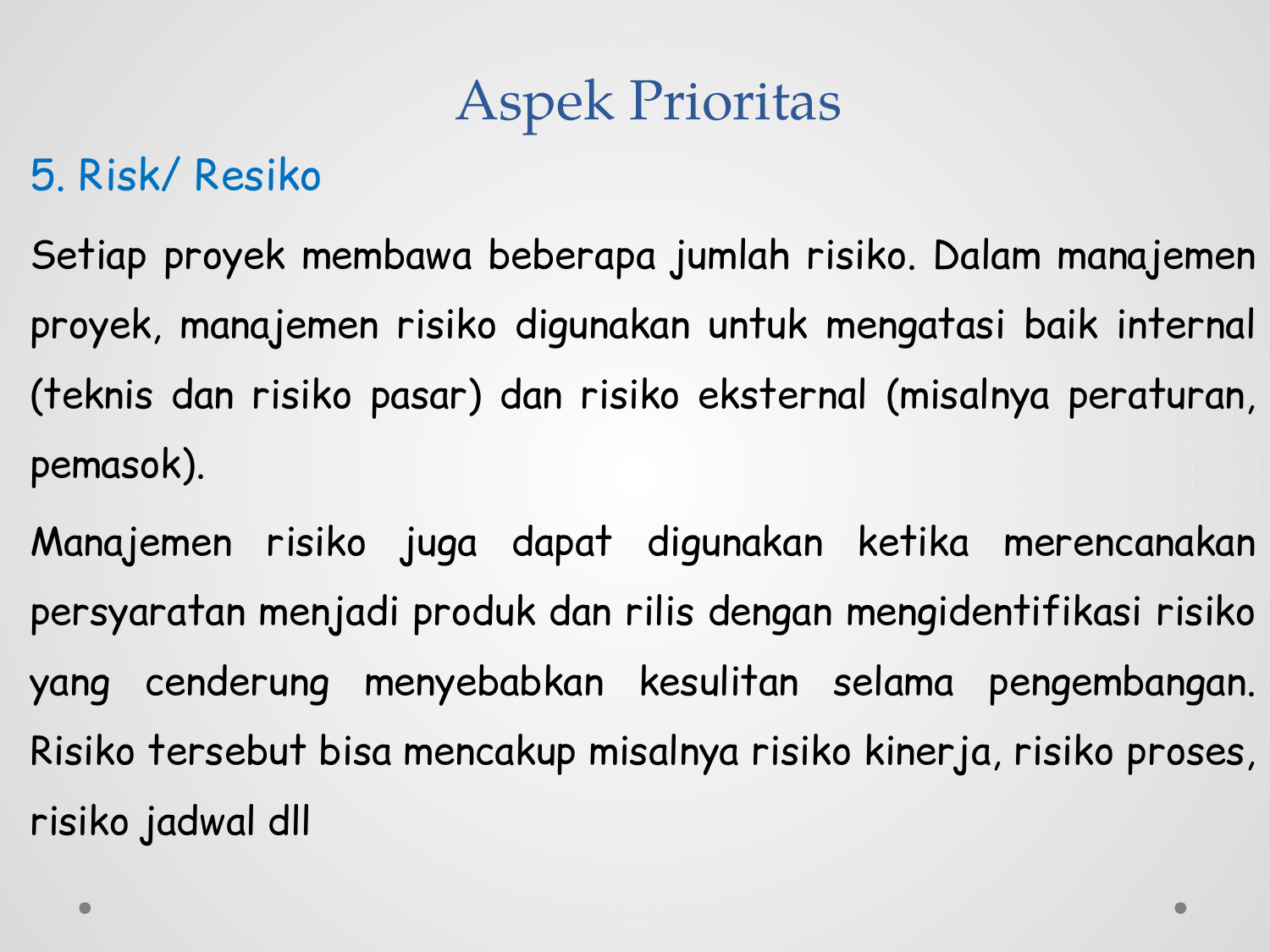

# Aspek Prioritas
5. Risk/ Resiko
Setiap proyek membawa beberapa jumlah risiko. Dalam manajemen proyek, manajemen risiko digunakan untuk mengatasi baik internal (teknis dan risiko pasar) dan risiko eksternal (misalnya peraturan, pemasok).
Manajemen risiko juga dapat digunakan ketika merencanakan persyaratan menjadi produk dan rilis dengan mengidentifikasi risiko yang cenderung menyebabkan kesulitan selama pengembangan. Risiko tersebut bisa mencakup misalnya risiko kinerja, risiko proses, risiko jadwal dll